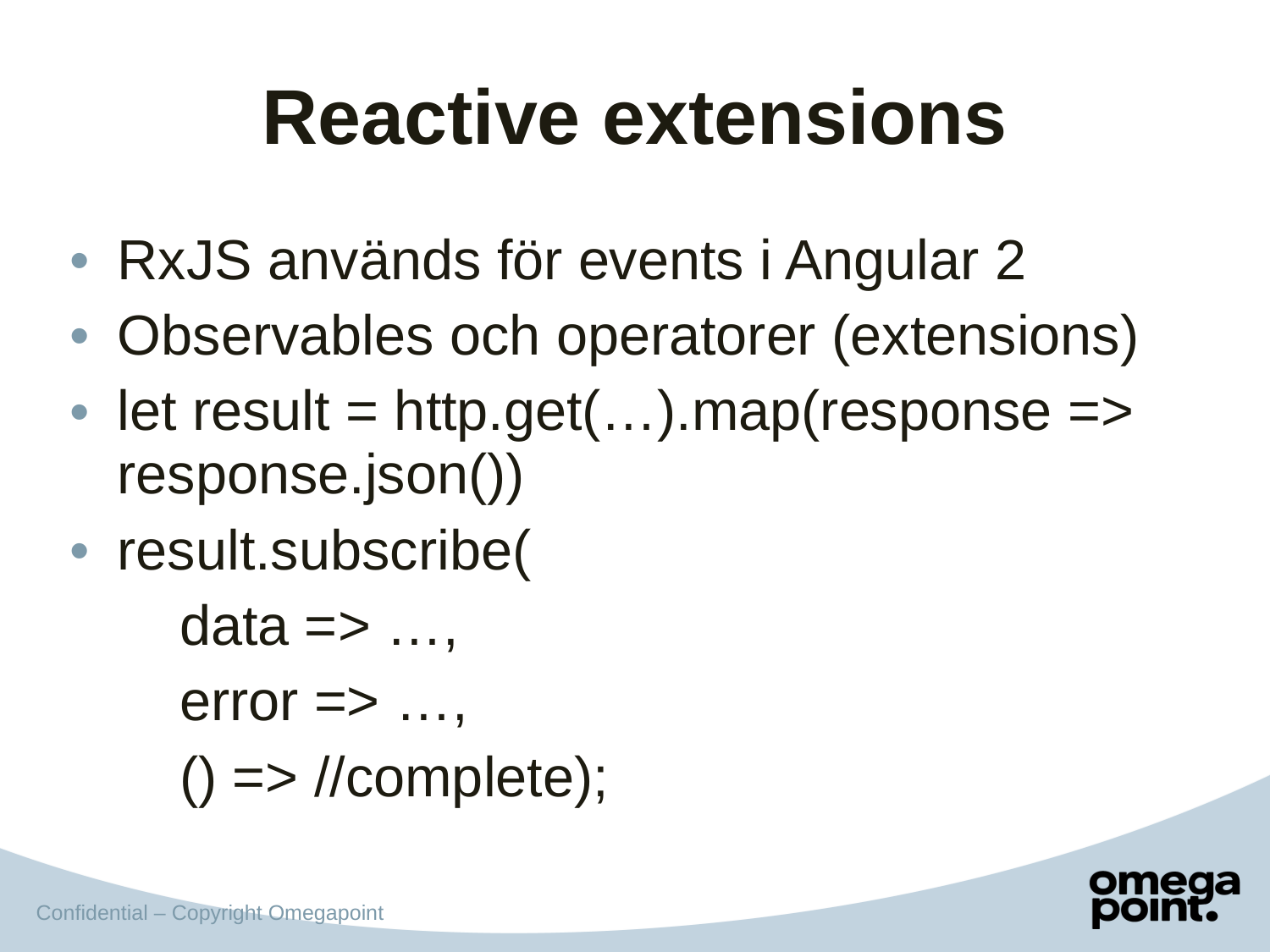

Reactive extensions
RxJS används för events i Angular 2
Observables och operatorer (extensions)
let result = http.get(…).map(response => response.json())
result.subscribe(
       data => …,
       error => …,
       () => //complete);